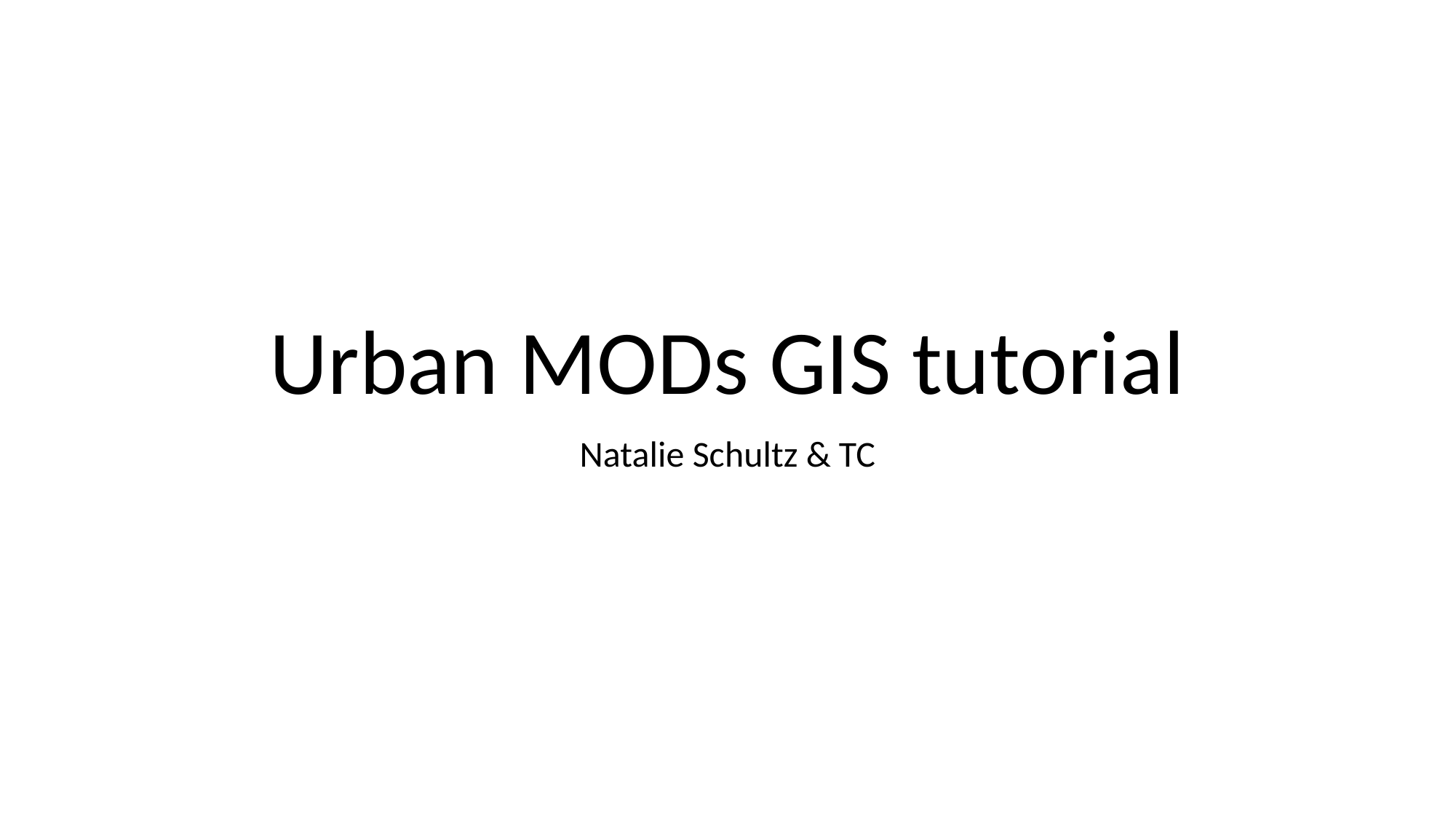

# Urban MODs GIS tutorial
Natalie Schultz & TC